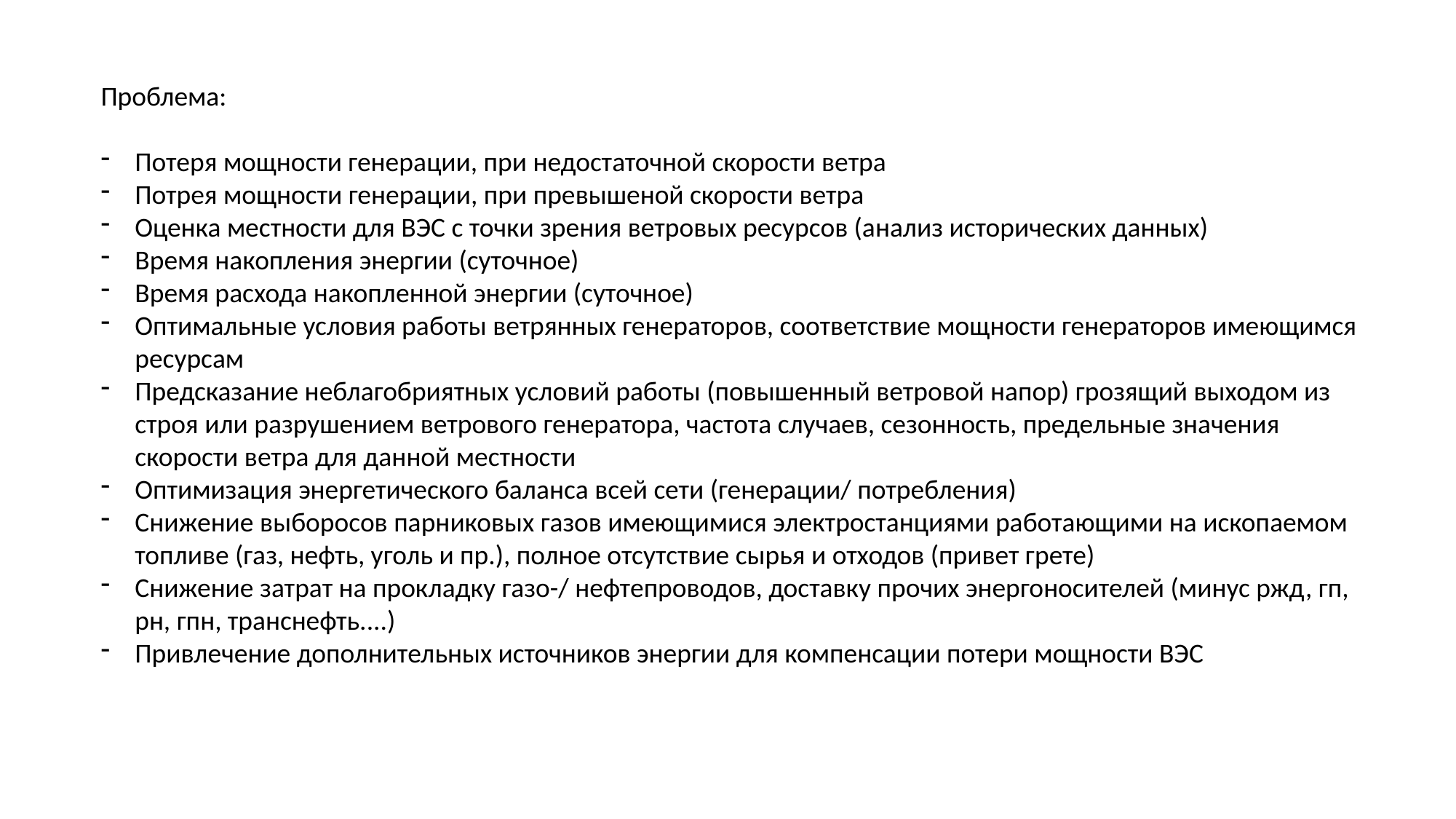

Проблема:

Потеря мощности генерации, при недостаточной скорости ветра
Потрея мощности генерации, при превышеной скорости ветра
Оценка местности для ВЭС с точки зрения ветровых ресурсов (анализ исторических данных)
Время накопления энергии (суточное)
Время расхода накопленной энергии (суточное)
Оптимальные условия работы ветрянных генераторов, соответствие мощности генераторов имеющимся ресурсам
Предсказание неблагобриятных условий работы (повышенный ветровой напор) грозящий выходом из строя или разрушением ветрового генератора, частота случаев, сезонность, предельные значения скорости ветра для данной местности
Оптимизация энергетического баланса всей сети (генерации/ потребления)
Снижение выборосов парниковых газов имеющимися электростанциями работающими на ископаемом топливе (газ, нефть, уголь и пр.), полное отсутствие сырья и отходов (привет грете)
Снижение затрат на прокладку газо-/ нефтепроводов, доставку прочих энергоносителей (минус ржд, гп, рн, гпн, транснефть....)
Привлечение дополнительных источников энергии для компенсации потери мощности ВЭС